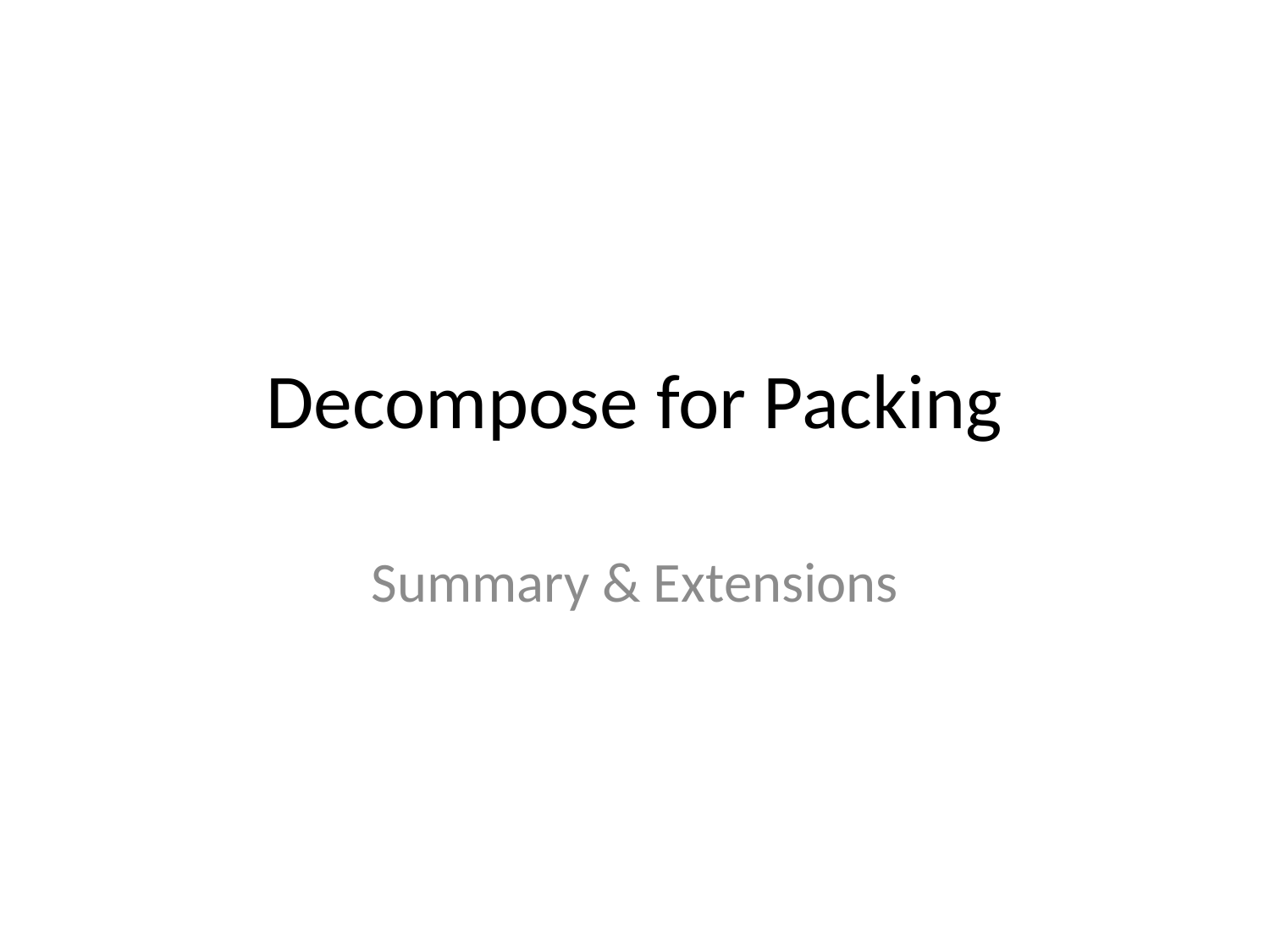

# Decompose for Packing
Summary & Extensions